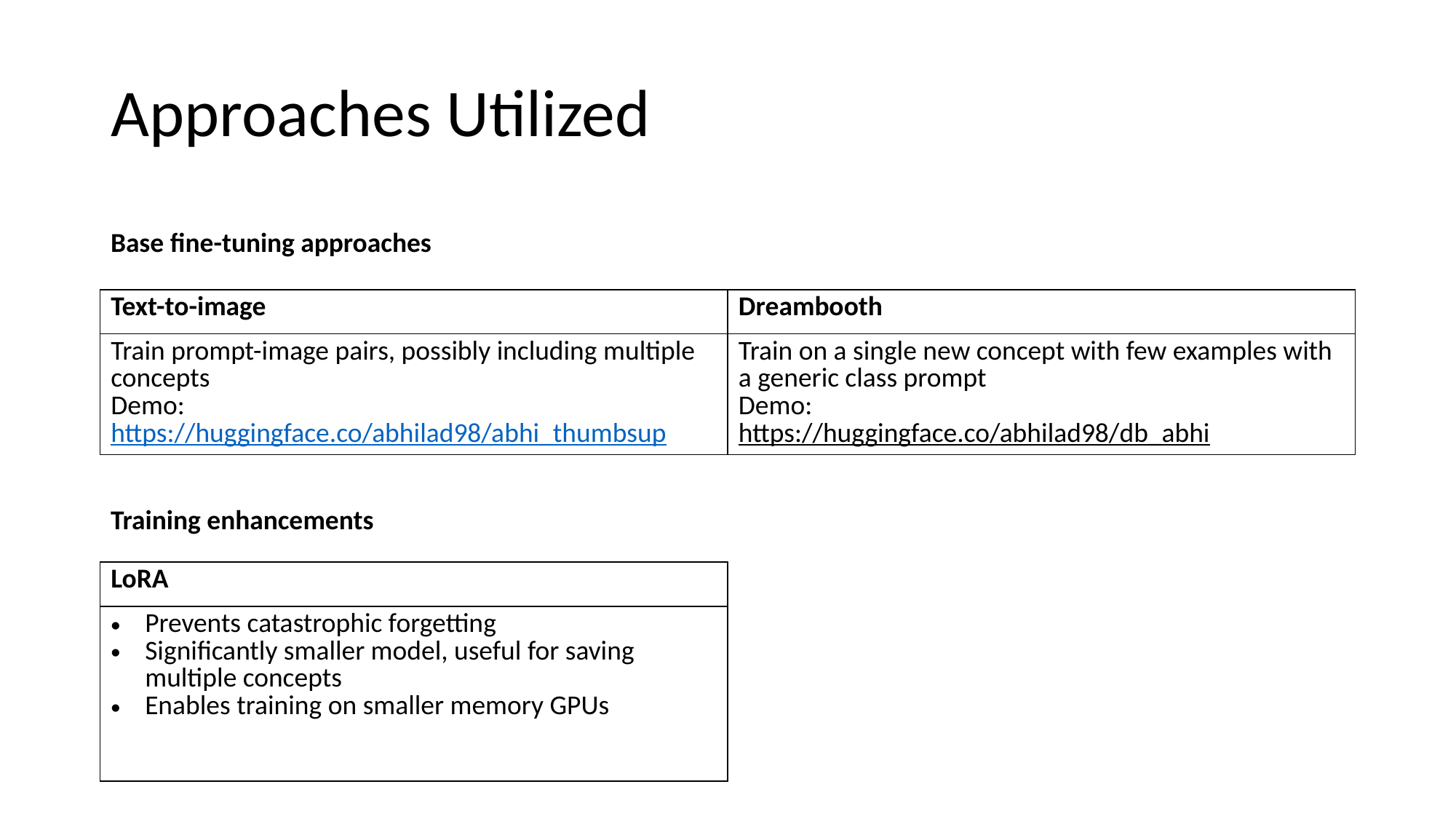

# Approaches Utilized
Base fine-tuning approaches
| Text-to-image | Dreambooth |
| --- | --- |
| Train prompt-image pairs, possibly including multiple concepts Demo: https://huggingface.co/abhilad98/abhi\_thumbsup | Train on a single new concept with few examples with a generic class prompt Demo: https://huggingface.co/abhilad98/db\_abhi |
Training enhancements
| LoRA |
| --- |
| Prevents catastrophic forgetting Significantly smaller model, useful for saving multiple concepts Enables training on smaller memory GPUs |